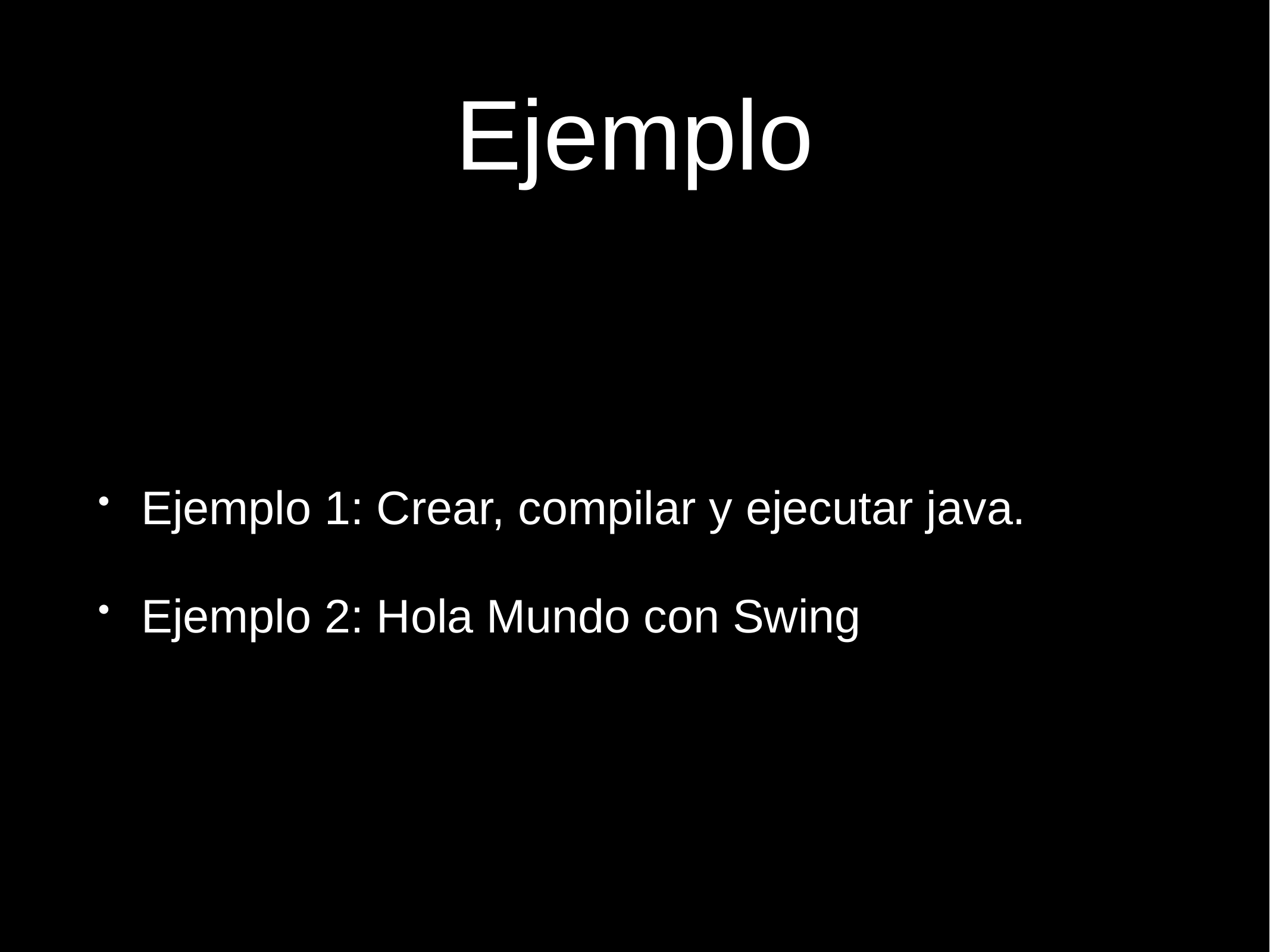

# Ejemplo
Ejemplo 1: Crear, compilar y ejecutar java.
Ejemplo 2: Hola Mundo con Swing